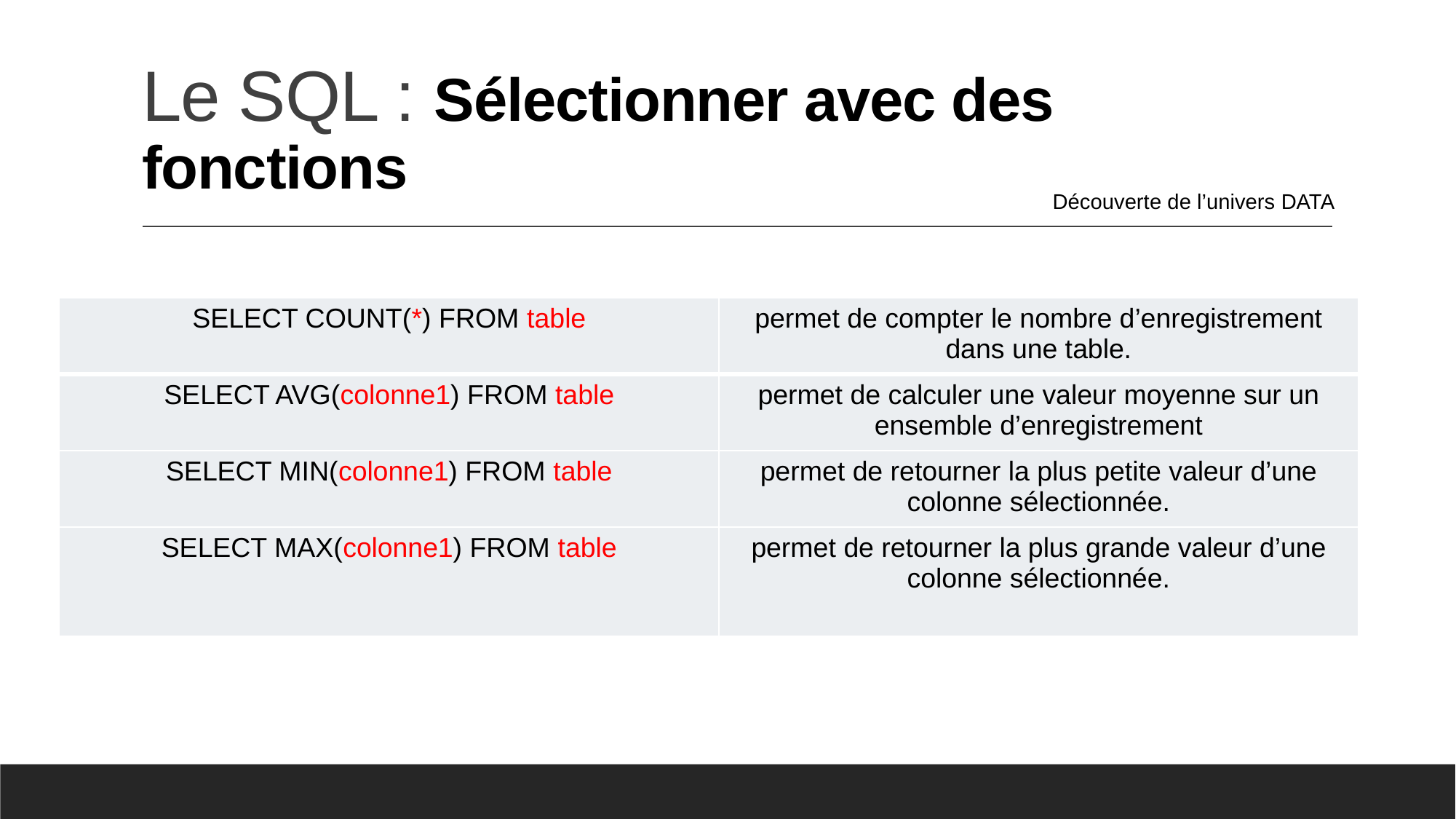

# Le SQL : Sélectionner avec des fonctions
Découverte de l’univers DATA
| SELECT COUNT(\*) FROM table | permet de compter le nombre d’enregistrement dans une table. |
| --- | --- |
| SELECT AVG(colonne1) FROM table | permet de calculer une valeur moyenne sur un ensemble d’enregistrement |
| SELECT MIN(colonne1) FROM table | permet de retourner la plus petite valeur d’une colonne sélectionnée. |
| SELECT MAX(colonne1) FROM table | permet de retourner la plus grande valeur d’une colonne sélectionnée. |